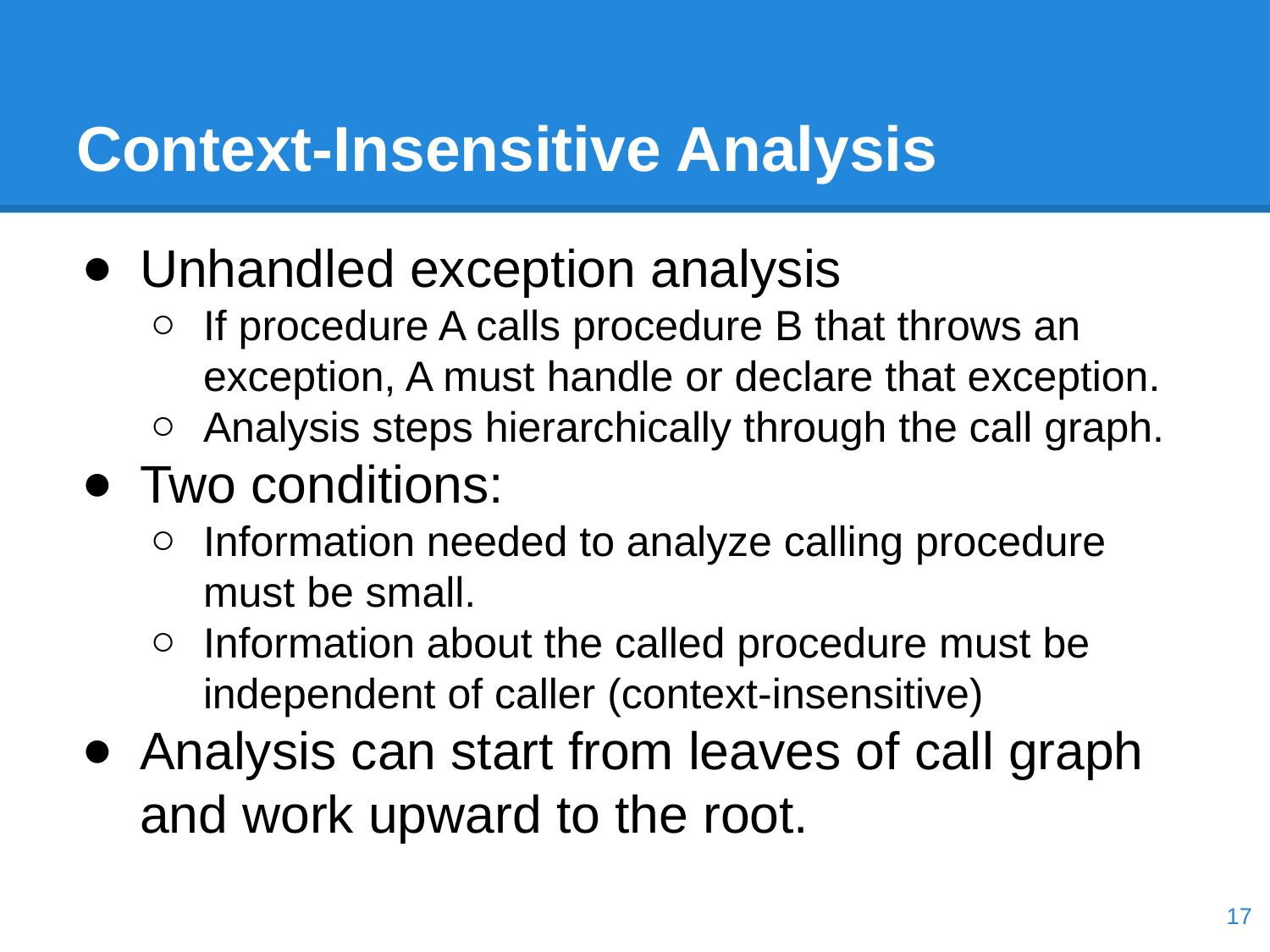

# Context-Insensitive Analysis
Unhandled exception analysis
If procedure A calls procedure B that throws an exception, A must handle or declare that exception.
Analysis steps hierarchically through the call graph.
Two conditions:
Information needed to analyze calling procedure must be small.
Information about the called procedure must be independent of caller (context-insensitive)
Analysis can start from leaves of call graph and work upward to the root.
17